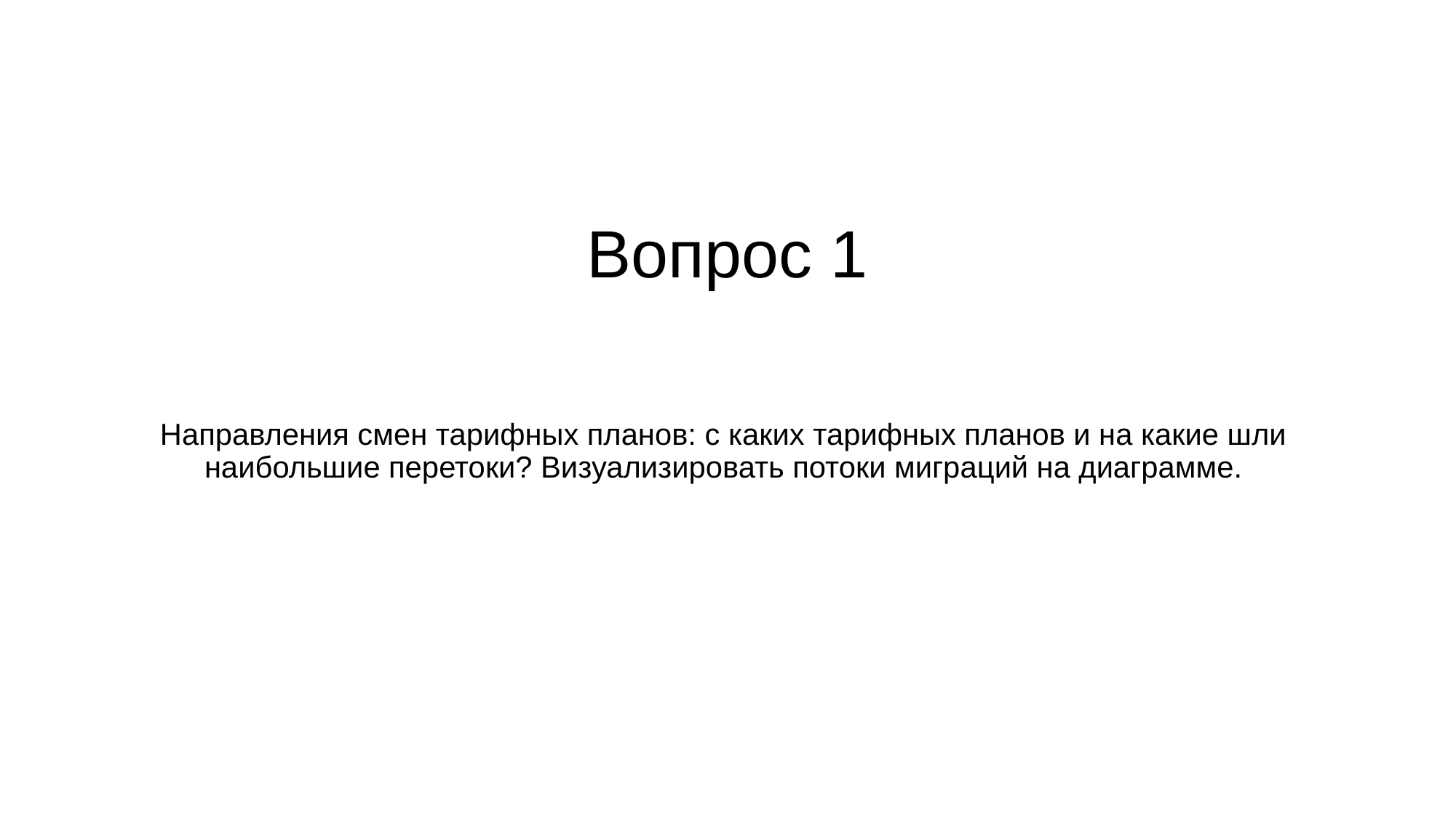

Вопрос 1
# Направления смен тарифных планов: с каких тарифных планов и на какие шли  наибольшие перетоки? Визуализировать потоки миграций на диаграмме.